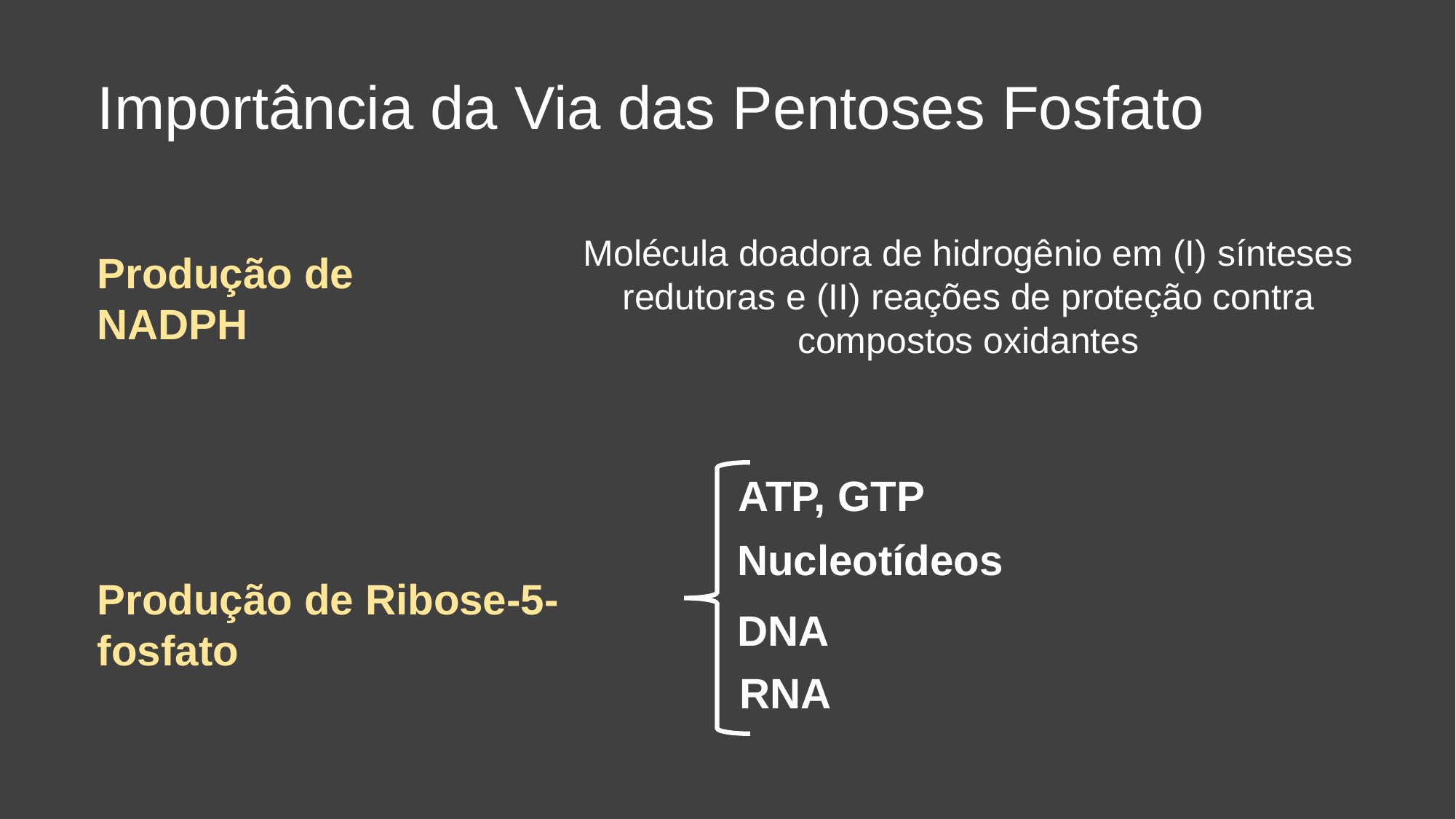

Importância da Via das Pentoses Fosfato
Molécula doadora de hidrogênio em (I) sínteses redutoras e (II) reações de proteção contra compostos oxidantes
Produção de NADPH

ATP, GTP
Nucleotídeos
Produção de Ribose-5-fosfato
DNA
RNA